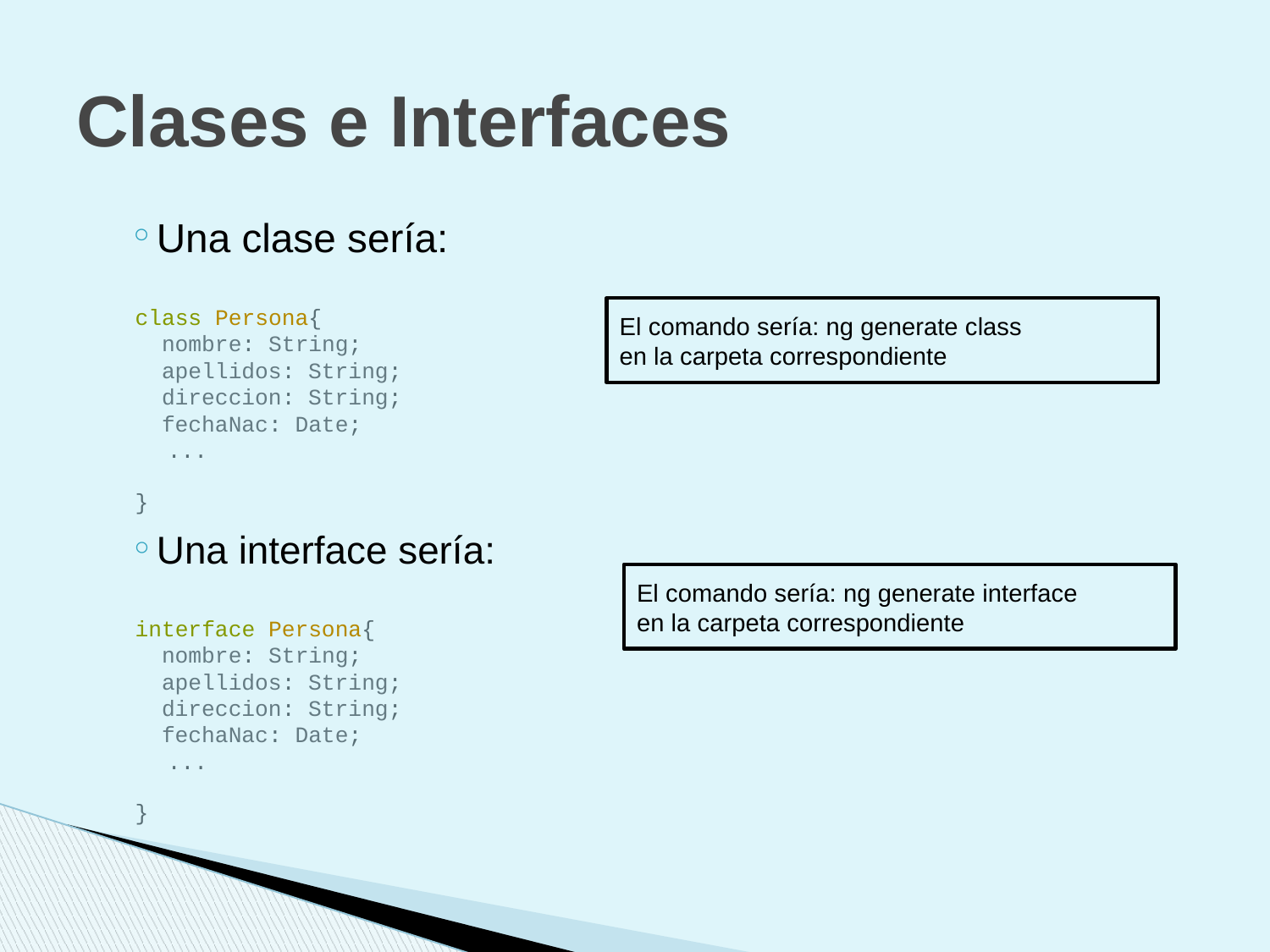

# Clases e Interfaces
Una clase sería:

class Persona{
  nombre: String;
  apellidos: String;
  direccion: String;
  fechaNac: Date;
	...
}
Una interface sería:

interface Persona{
  nombre: String;
  apellidos: String;
  direccion: String;
  fechaNac: Date;
	...
}

El comando sería: ng generate class
en la carpeta correspondiente
El comando sería: ng generate interface
en la carpeta correspondiente